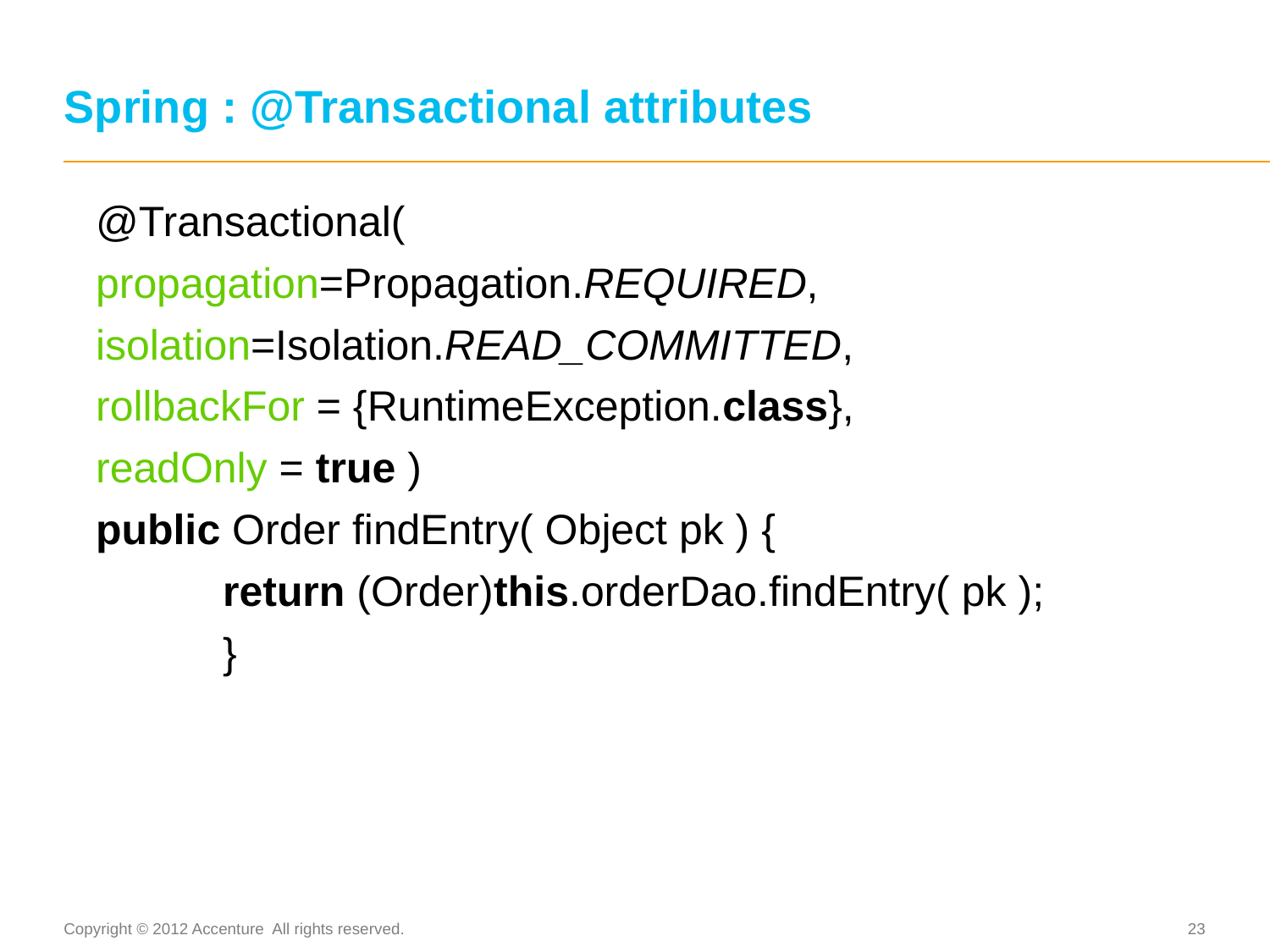

# Spring : @Transactional attributes
	@Transactional(
	propagation=Propagation.REQUIRED,
	isolation=Isolation.READ_COMMITTED,
	rollbackFor = {RuntimeException.class},
	readOnly = true )
	public Order findEntry( Object pk ) {
		return (Order)this.orderDao.findEntry( pk );
		}